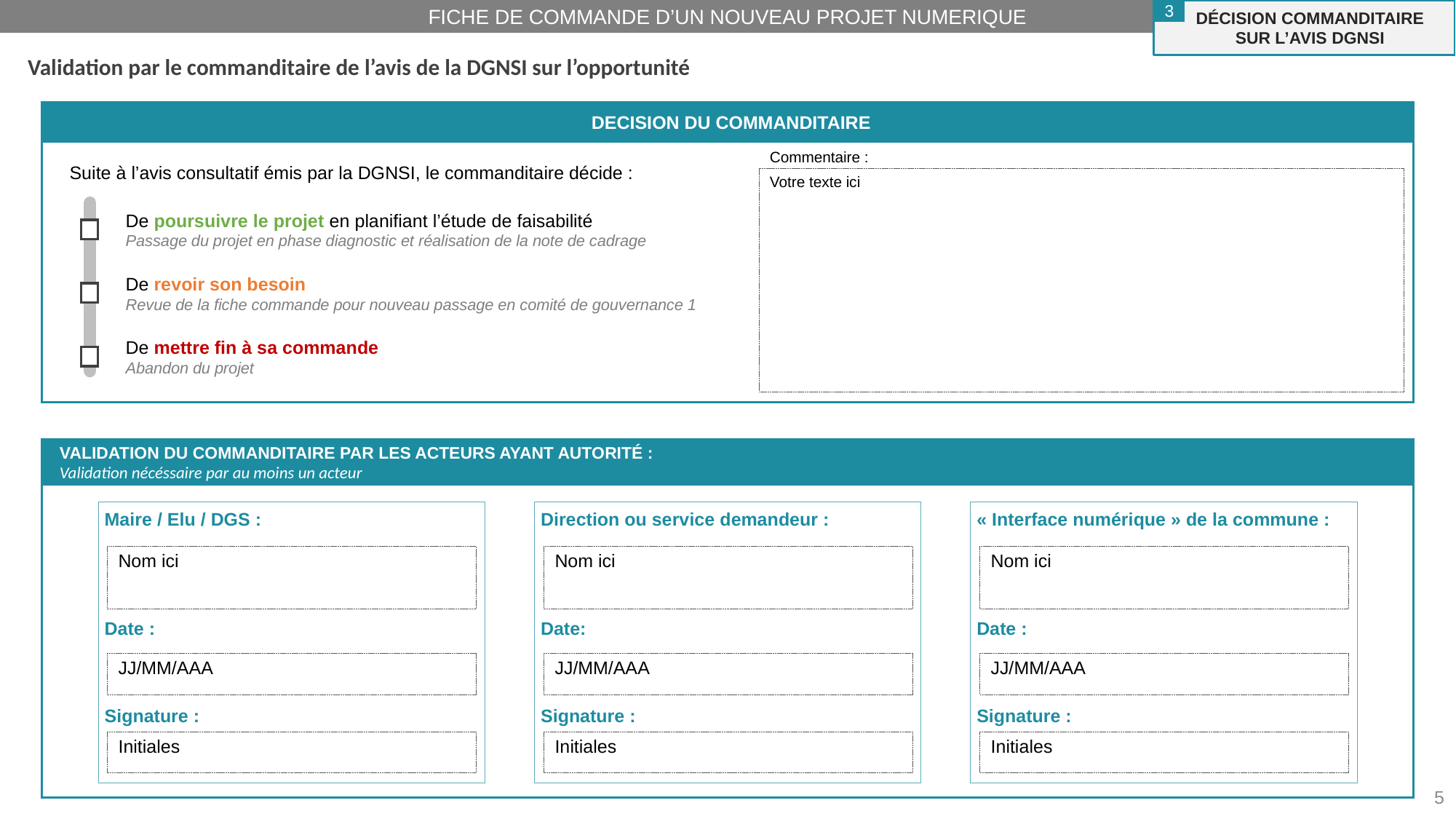

3
DÉCISION COMMANDITAIRE
SUR L’AVIS DGNSI
Validation par le commanditaire de l’avis de la DGNSI sur l’opportunité

DECISION DU COMMANDITAIRE
Commentaire :
Suite à l’avis consultatif émis par la DGNSI, le commanditaire décide :
Votre texte ici

De poursuivre le projet en planifiant l’étude de faisabilité
Passage du projet en phase diagnostic et réalisation de la note de cadrage

De revoir son besoin
Revue de la fiche commande pour nouveau passage en comité de gouvernance 1

De mettre fin à sa commande
Abandon du projet

VALIDATION DU COMMANDITAIRE PAR LES ACTEURS AYANT AUTORITÉ :
Validation nécéssaire par au moins un acteur

Direction ou service demandeur :

Date:

Signature :
Nom ici
JJ/MM/AAA
Initiales
Maire / Elu / DGS :

Date :

Signature :
Nom ici
JJ/MM/AAA
Initiales
« Interface numérique » de la commune :

Date :

Signature :
Nom ici
JJ/MM/AAA
Initiales
5